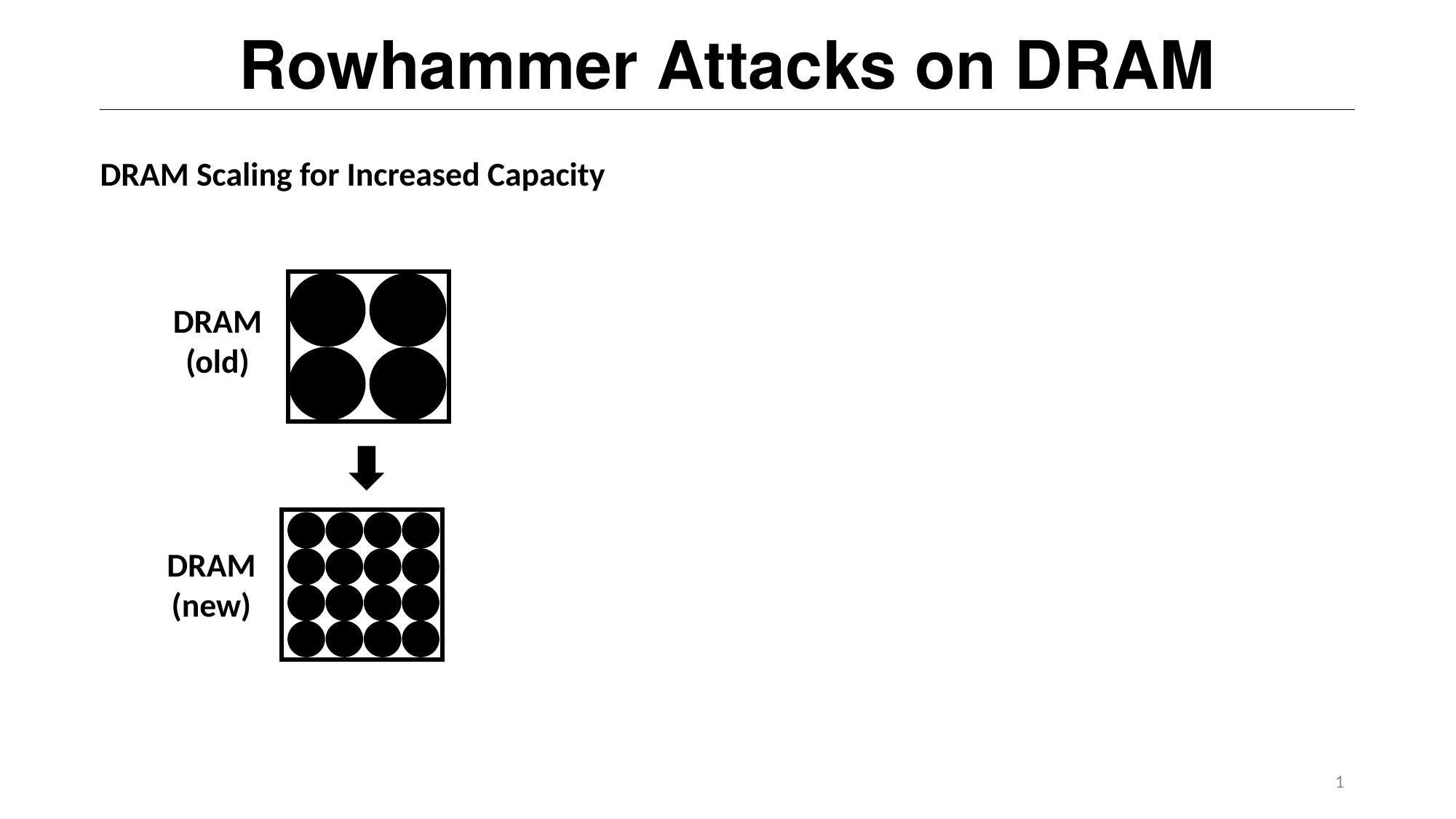

# Rowhammer Attacks on DRAM
DRAM Scaling for Increased Capacity

DRAM
(old)

DRAM
(new)
1